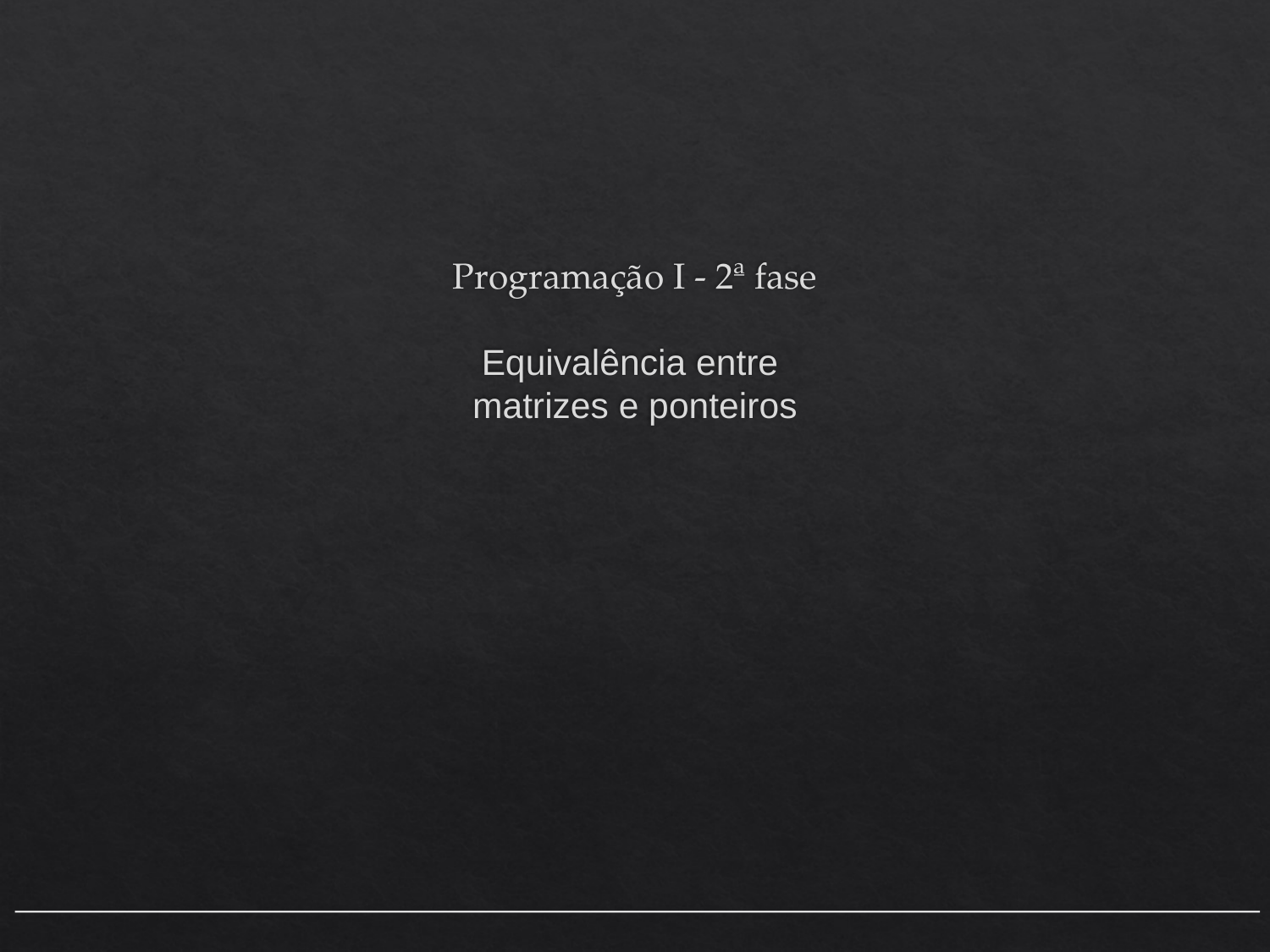

# Programação I - 2ª fase Equivalência entre matrizes e ponteiros